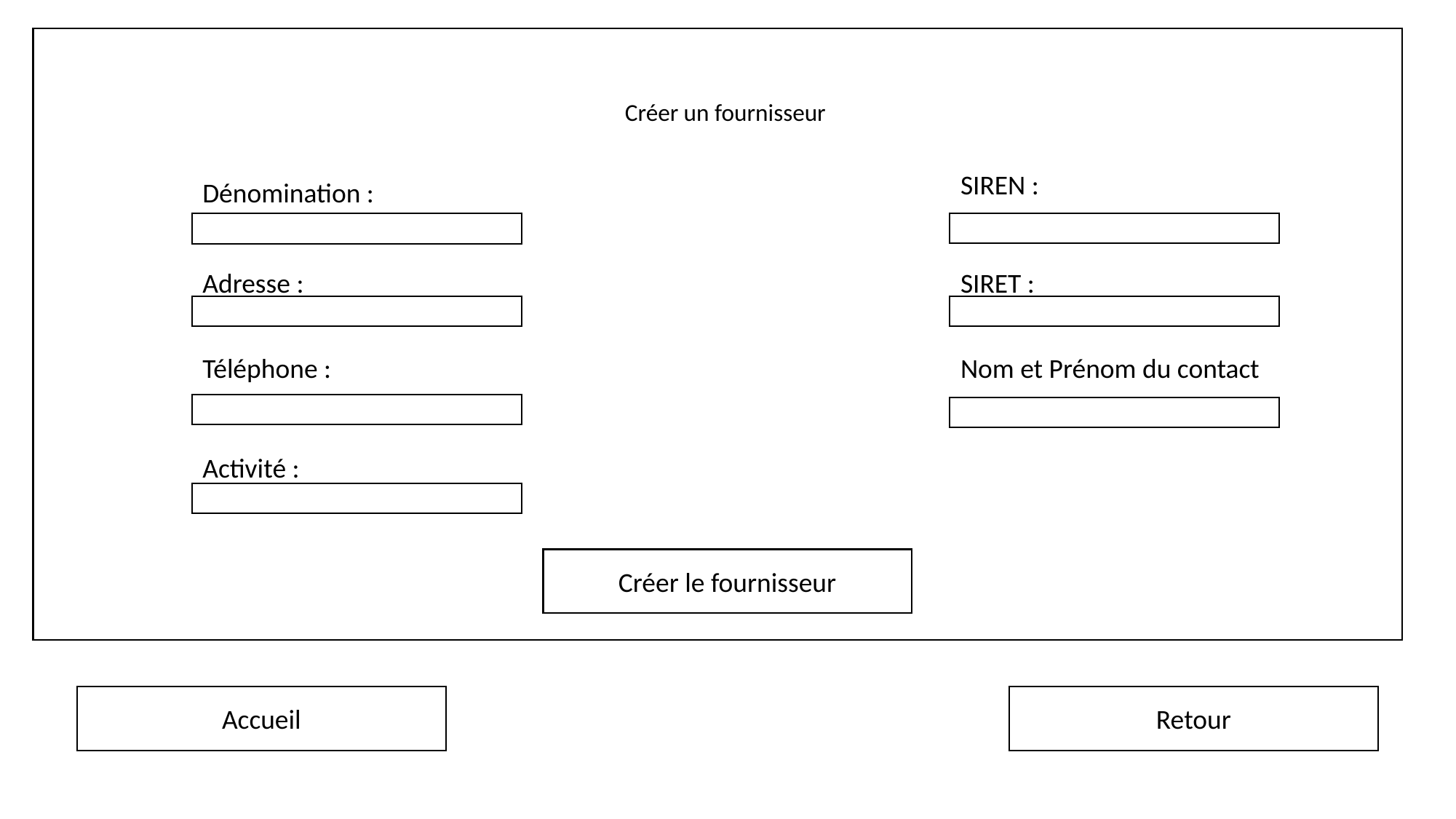

Créer un fournisseur
SIREN :
Dénomination :

Adresse :
SIRET :

Téléphone :
Nom et Prénom du contact

Activité :

Créer le fournisseur
Accueil
Retour